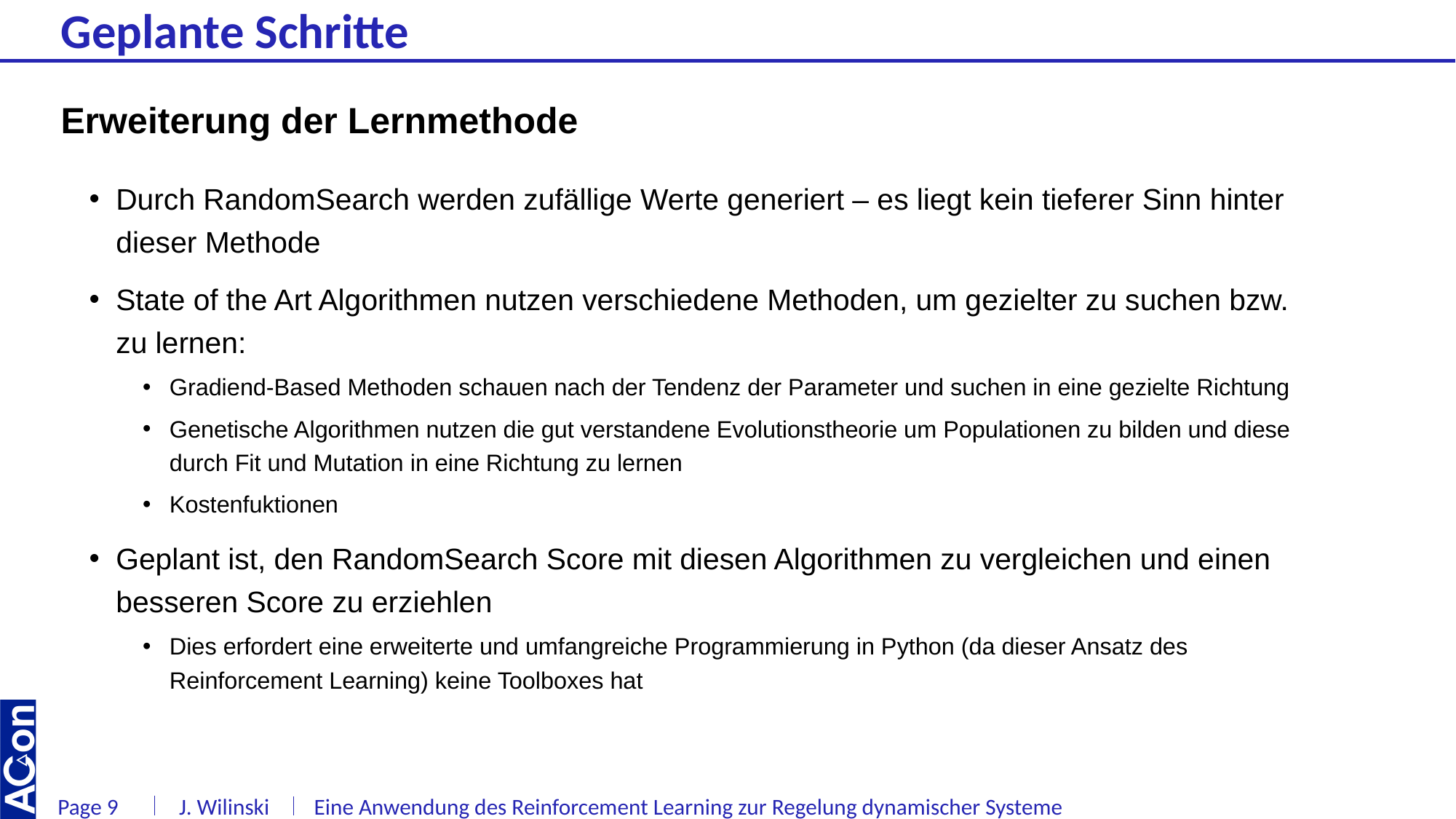

# Geplante Schritte
Erweiterung der Lernmethode
Durch RandomSearch werden zufällige Werte generiert – es liegt kein tieferer Sinn hinter dieser Methode
State of the Art Algorithmen nutzen verschiedene Methoden, um gezielter zu suchen bzw. zu lernen:
Gradiend-Based Methoden schauen nach der Tendenz der Parameter und suchen in eine gezielte Richtung
Genetische Algorithmen nutzen die gut verstandene Evolutionstheorie um Populationen zu bilden und diese durch Fit und Mutation in eine Richtung zu lernen
Kostenfuktionen
Geplant ist, den RandomSearch Score mit diesen Algorithmen zu vergleichen und einen besseren Score zu erziehlen
Dies erfordert eine erweiterte und umfangreiche Programmierung in Python (da dieser Ansatz des Reinforcement Learning) keine Toolboxes hat